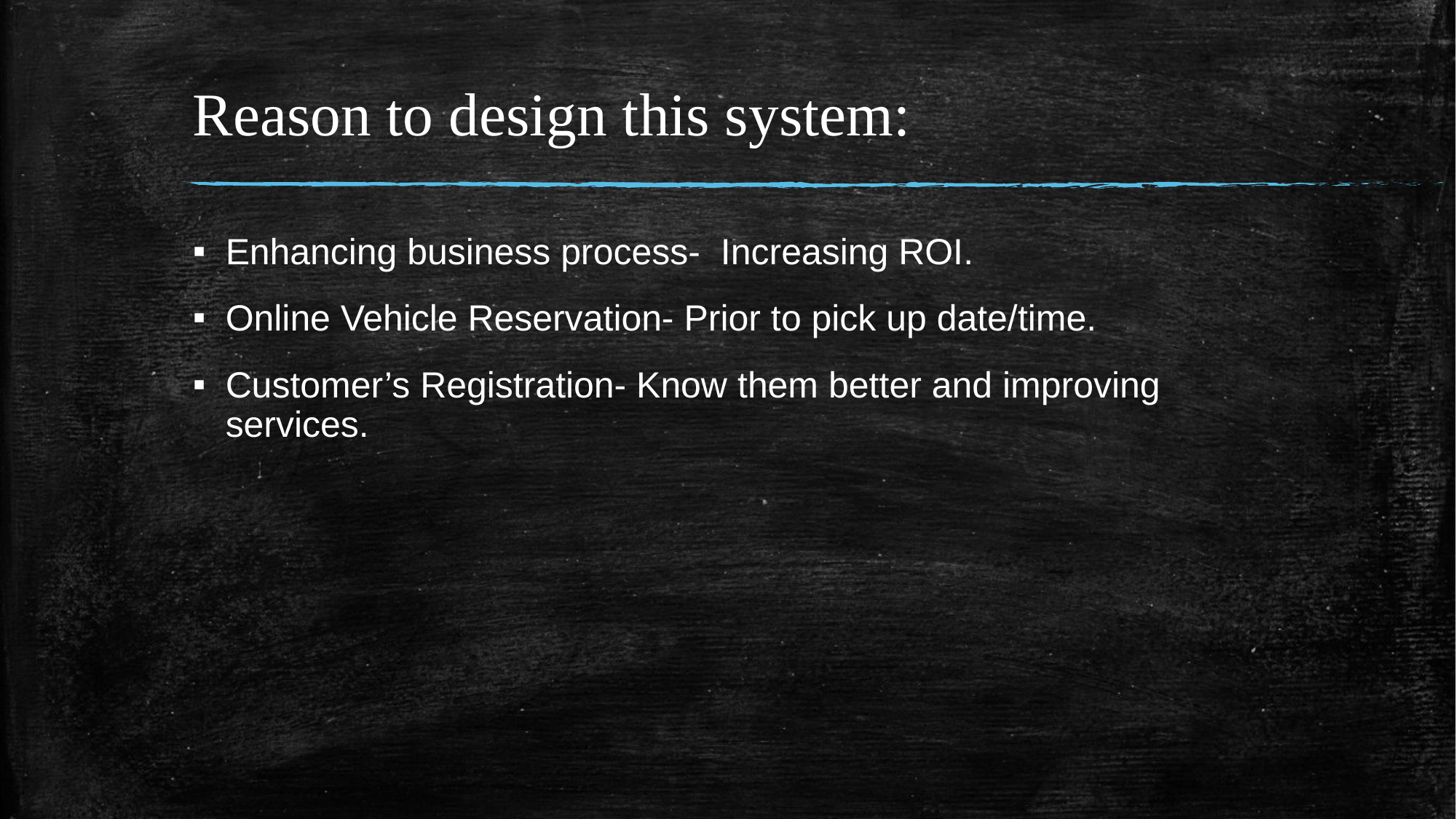

# Reason to design this system:
Enhancing business process-  Increasing ROI.
Online Vehicle Reservation- Prior to pick up date/time.
Customer’s Registration- Know them better and improving services.